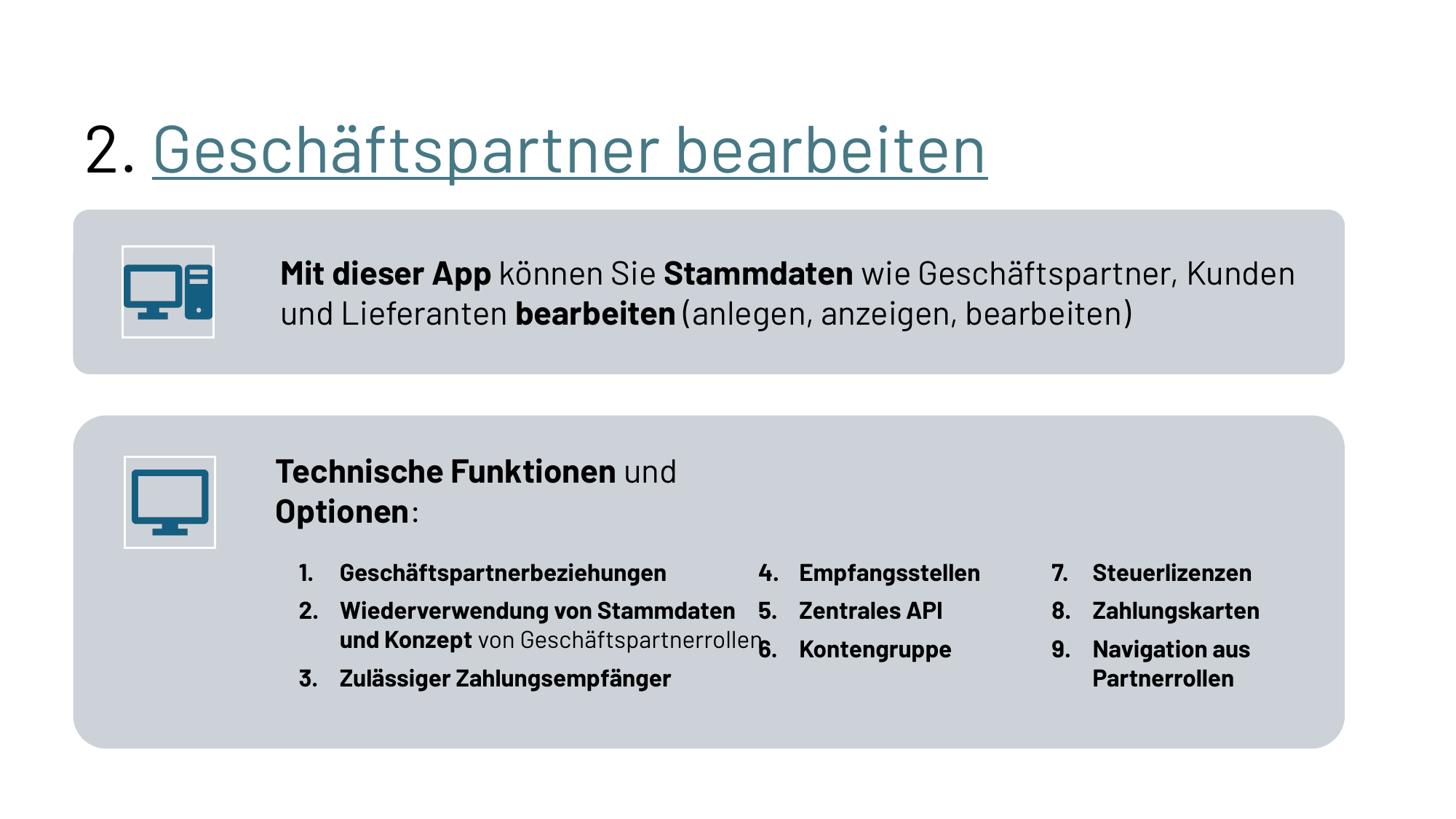

# 2. Geschäftspartner bearbeiten
Mit dieser App können Sie Stammdaten wie Geschäftspartner, Kunden und Lieferanten bearbeiten (anlegen, anzeigen, bearbeiten)
Technische Funktionen und Optionen:
Geschäftspartnerbeziehungen
Wiederverwendung von Stammdaten und Konzept von Geschäftspartnerrollen
Zulässiger Zahlungsempfänger
Empfangsstellen
Zentrales API
Kontengruppe
Steuerlizenzen
Zahlungskarten
Navigation aus Partnerrollen